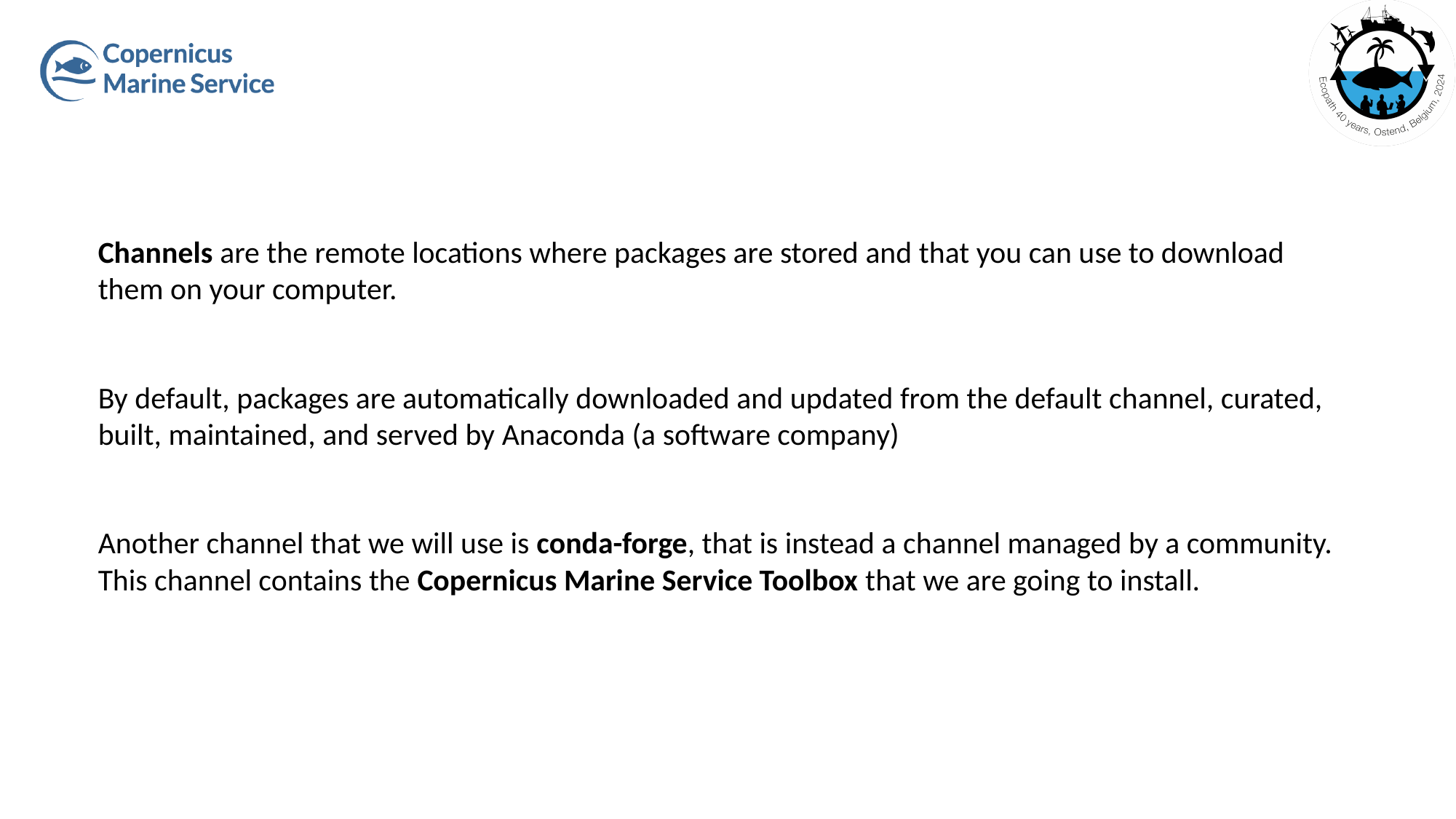

Channels are the remote locations where packages are stored and that you can use to download them on your computer.
By default, packages are automatically downloaded and updated from the default channel, curated, built, maintained, and served by Anaconda (a software company)
Another channel that we will use is conda-forge, that is instead a channel managed by a community. This channel contains the Copernicus Marine Service Toolbox that we are going to install.